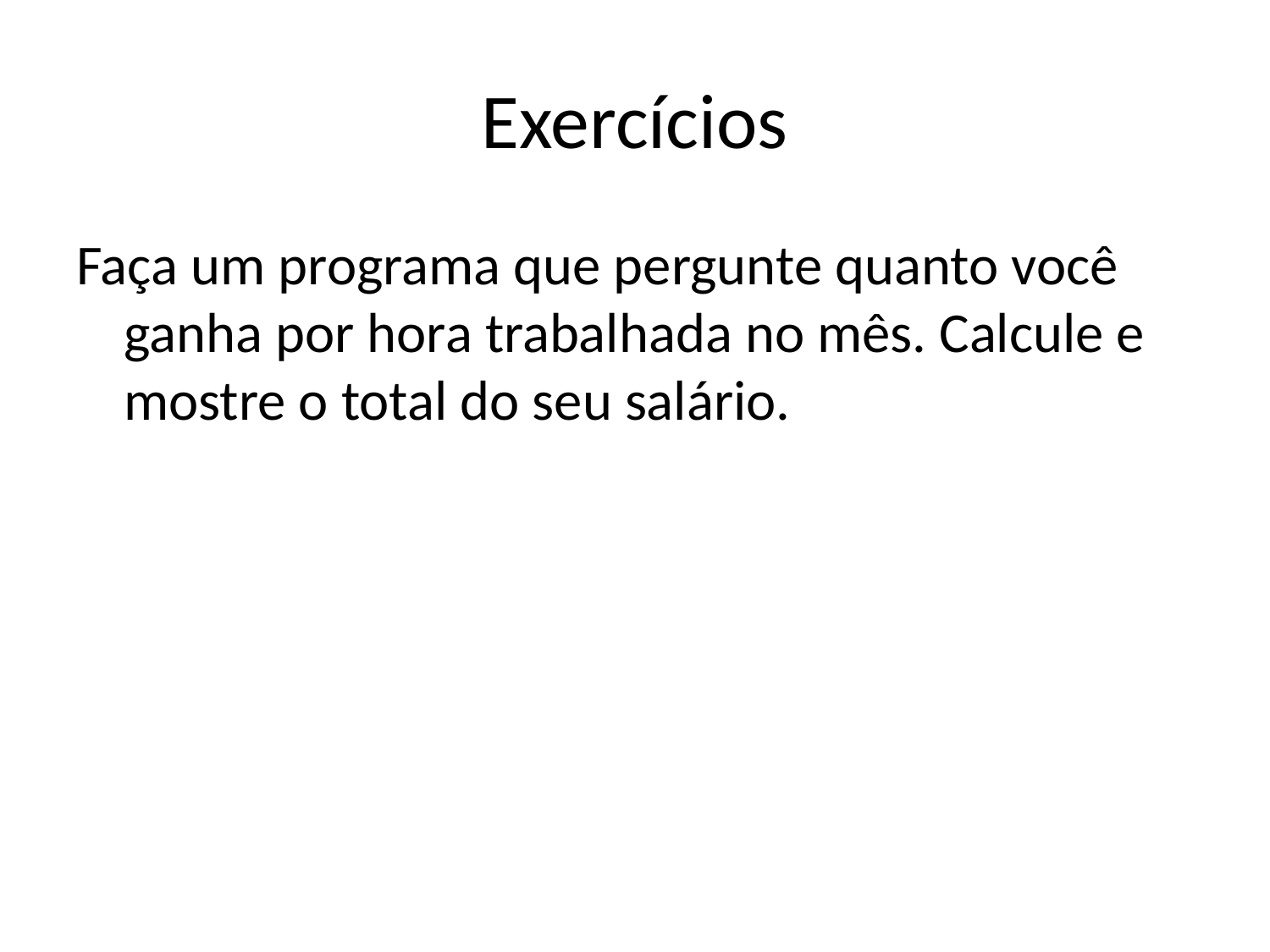

# Exercícios
Faça um programa que pergunte quanto você ganha por hora trabalhada no mês. Calcule e mostre o total do seu salário.